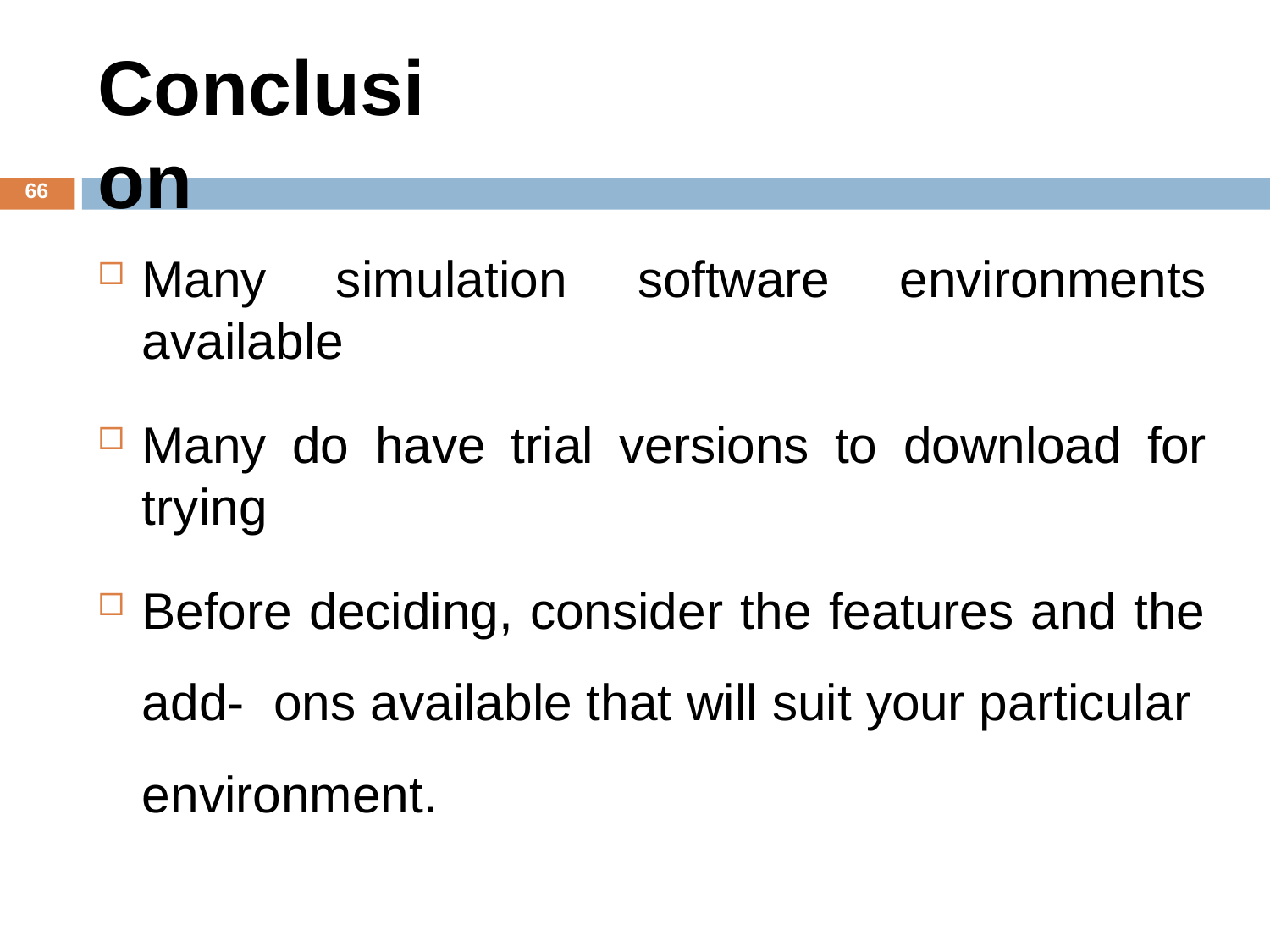

# Conclusion
66
Many simulation software environments available
Many do have trial versions to download for trying
Before deciding, consider the features and the add-  ons available that will suit your particular  environment.